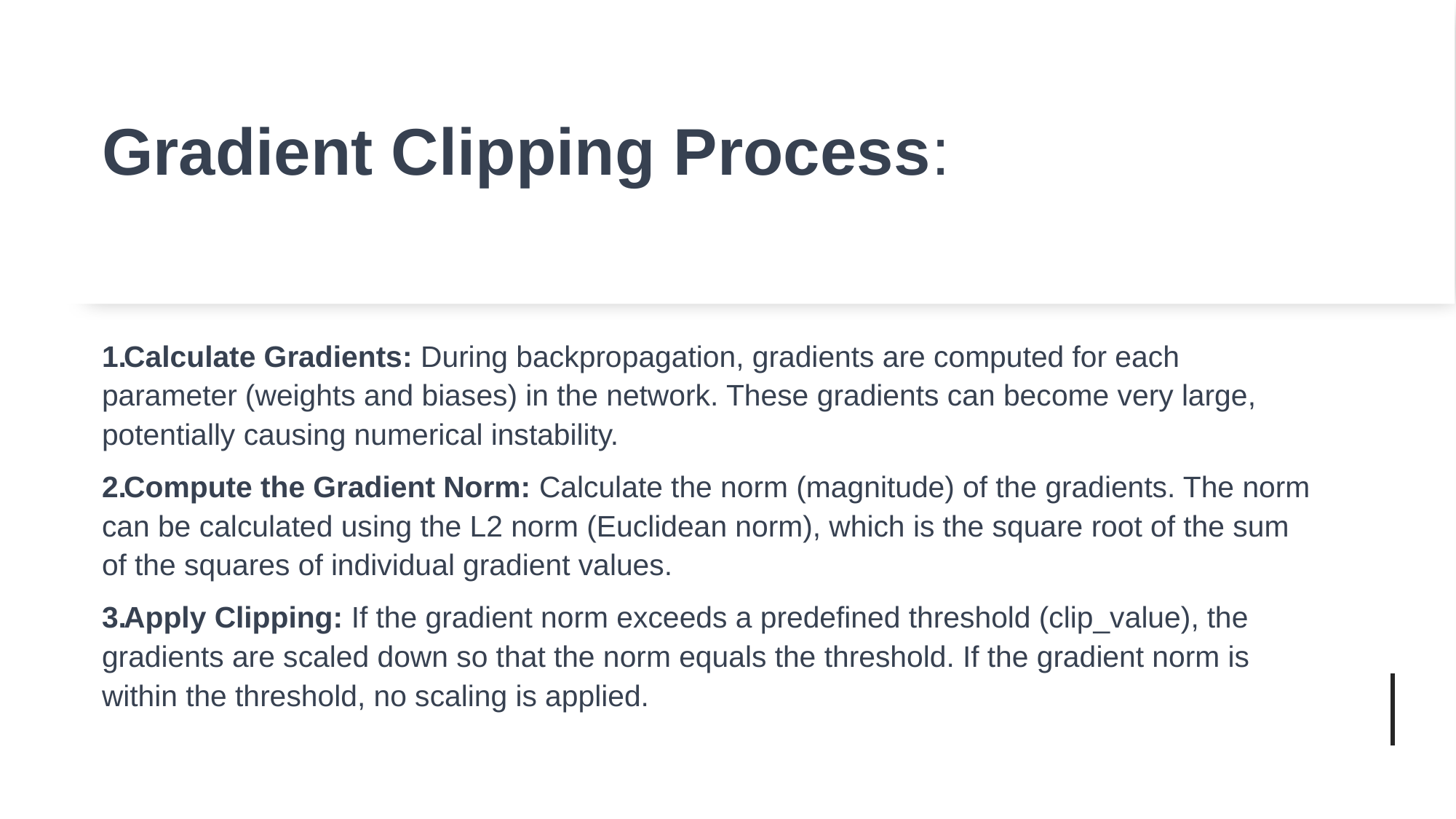

# Gradient Clipping Process:
Calculate Gradients: During backpropagation, gradients are computed for each parameter (weights and biases) in the network. These gradients can become very large, potentially causing numerical instability.
Compute the Gradient Norm: Calculate the norm (magnitude) of the gradients. The norm can be calculated using the L2 norm (Euclidean norm), which is the square root of the sum of the squares of individual gradient values.
Apply Clipping: If the gradient norm exceeds a predefined threshold (clip_value), the gradients are scaled down so that the norm equals the threshold. If the gradient norm is within the threshold, no scaling is applied.